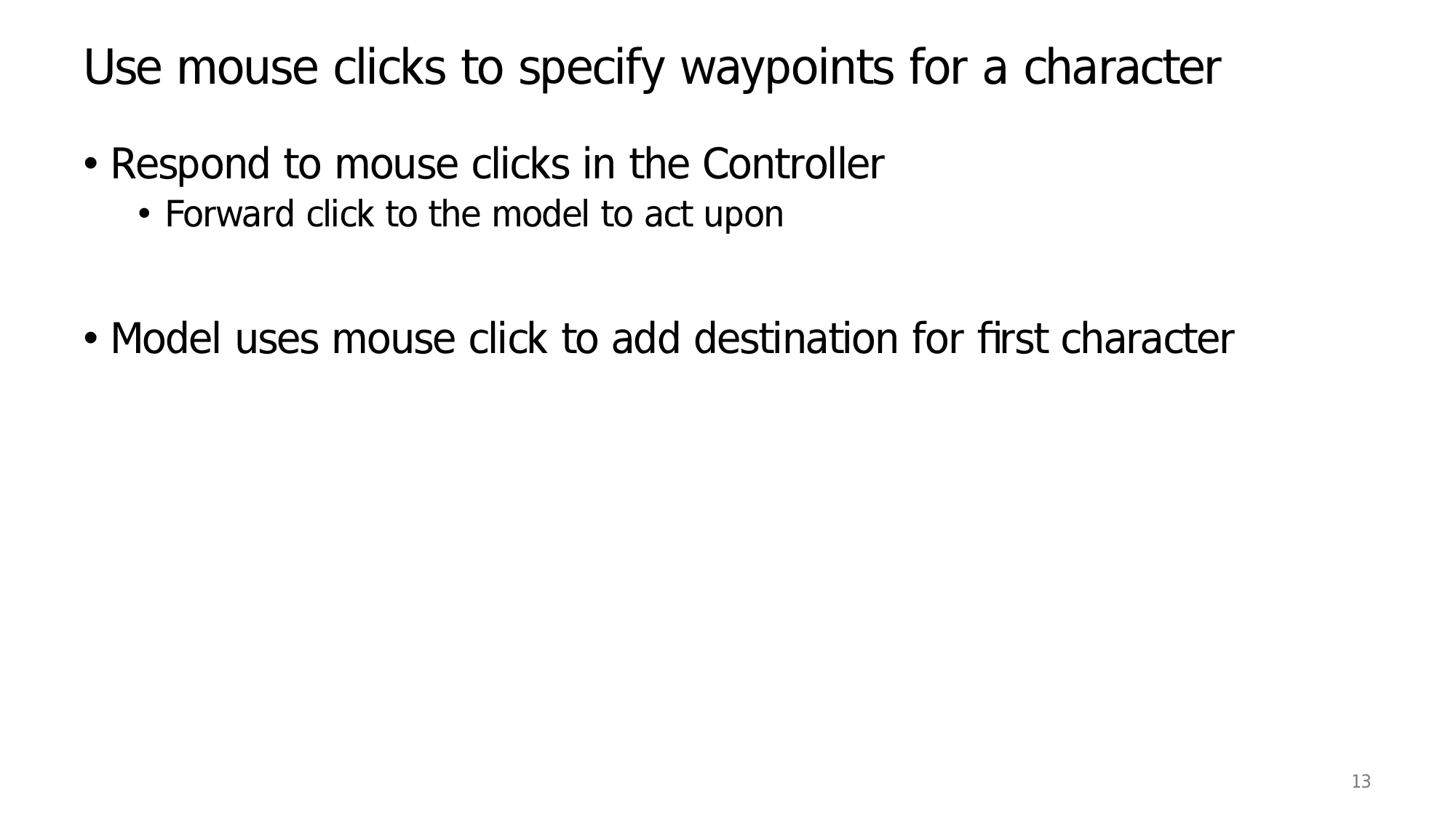

# Use mouse clicks to specify waypoints for a character
Respond to mouse clicks in the Controller
Forward click to the model to act upon

Model uses mouse click to add destination for first character
13